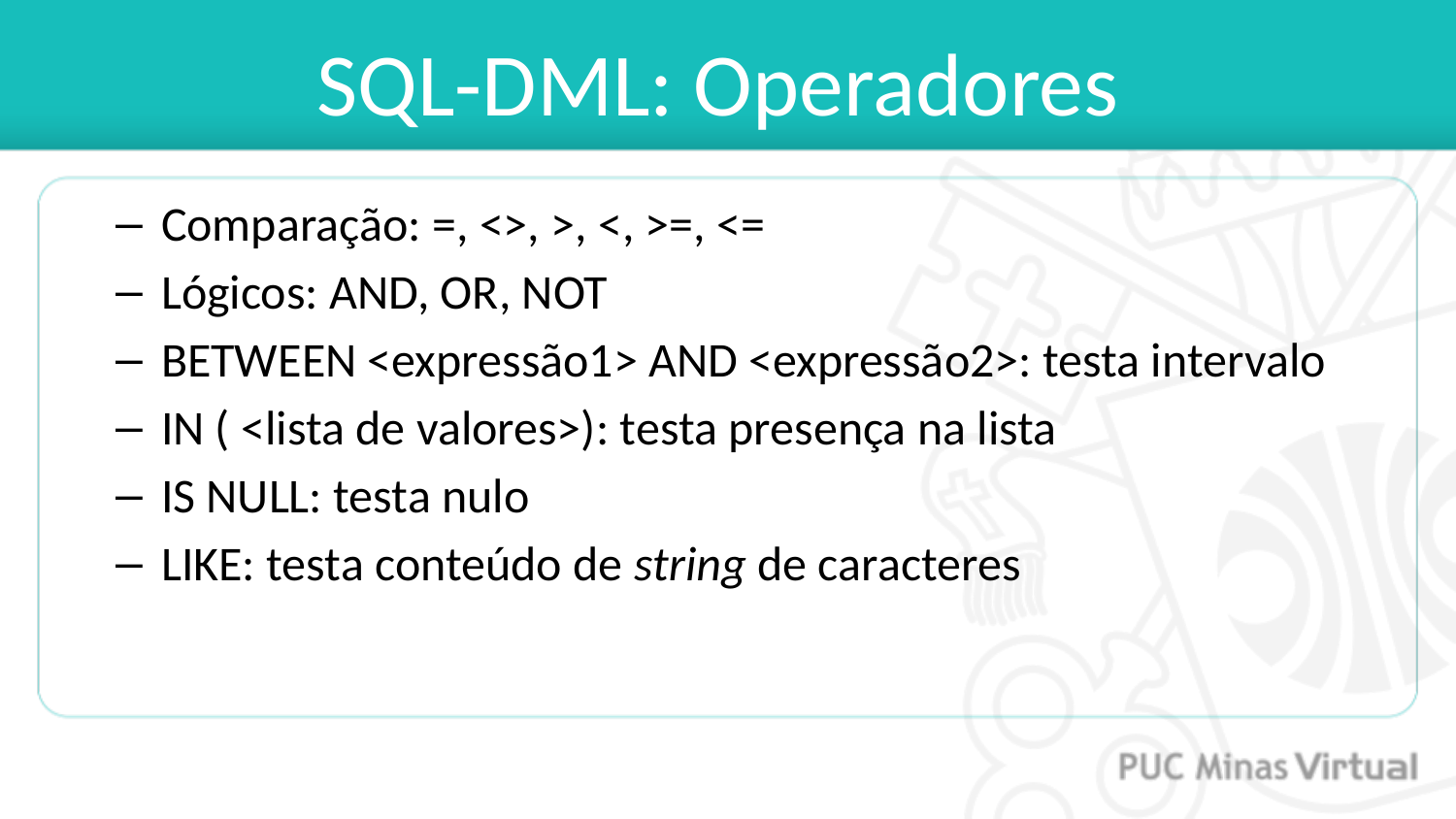

# SQL-DML: Operadores
Comparação: =, <>, >, <, >=, <=
Lógicos: AND, OR, NOT
BETWEEN <expressão1> AND <expressão2>: testa intervalo
IN ( <lista de valores>): testa presença na lista
IS NULL: testa nulo
LIKE: testa conteúdo de string de caracteres